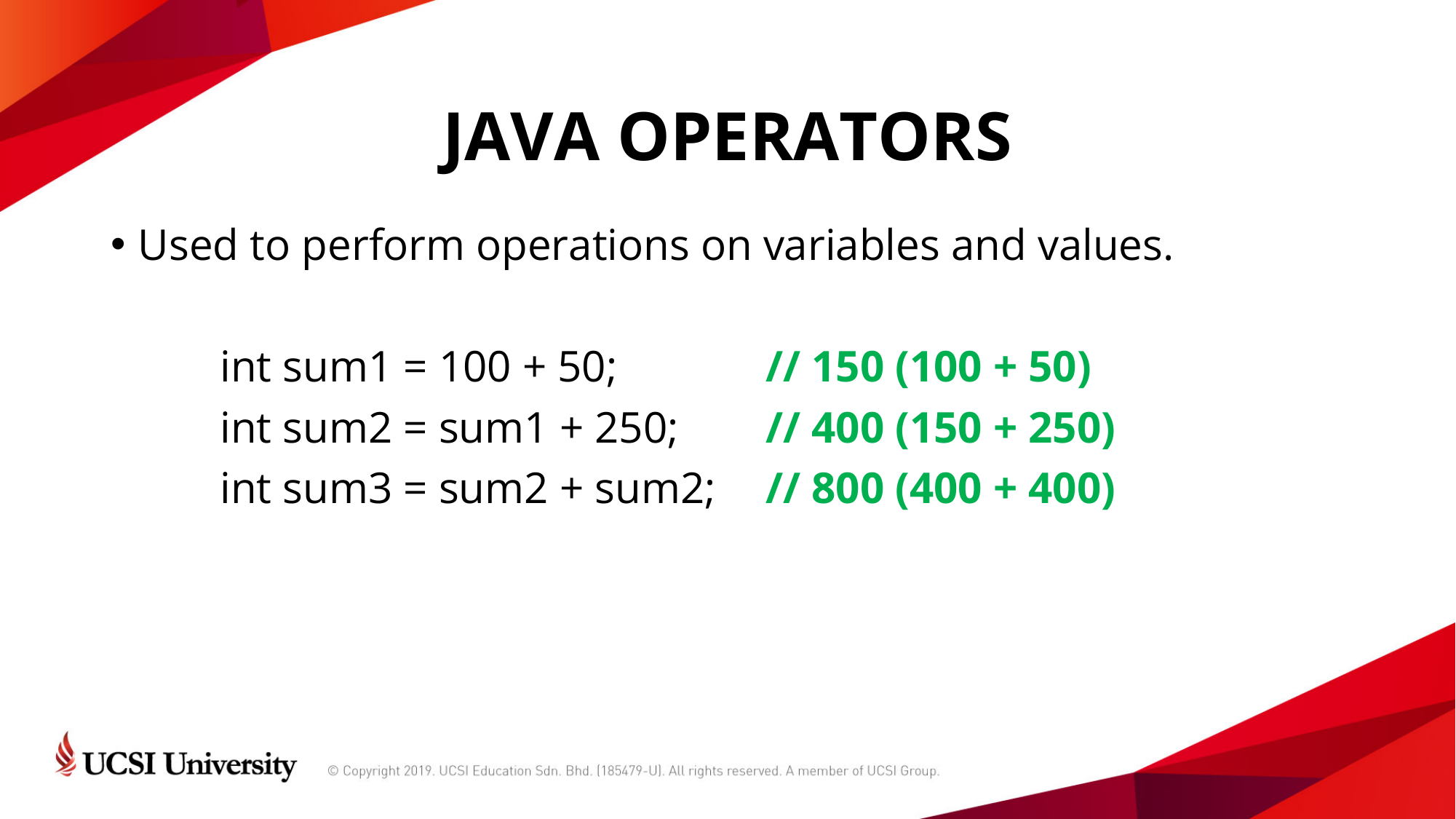

# JAVA OPERATORS
Used to perform operations on variables and values.

	int sum1 = 100 + 50; 		// 150 (100 + 50)
	int sum2 = sum1 + 250; 	// 400 (150 + 250)
	int sum3 = sum2 + sum2; 	// 800 (400 + 400)